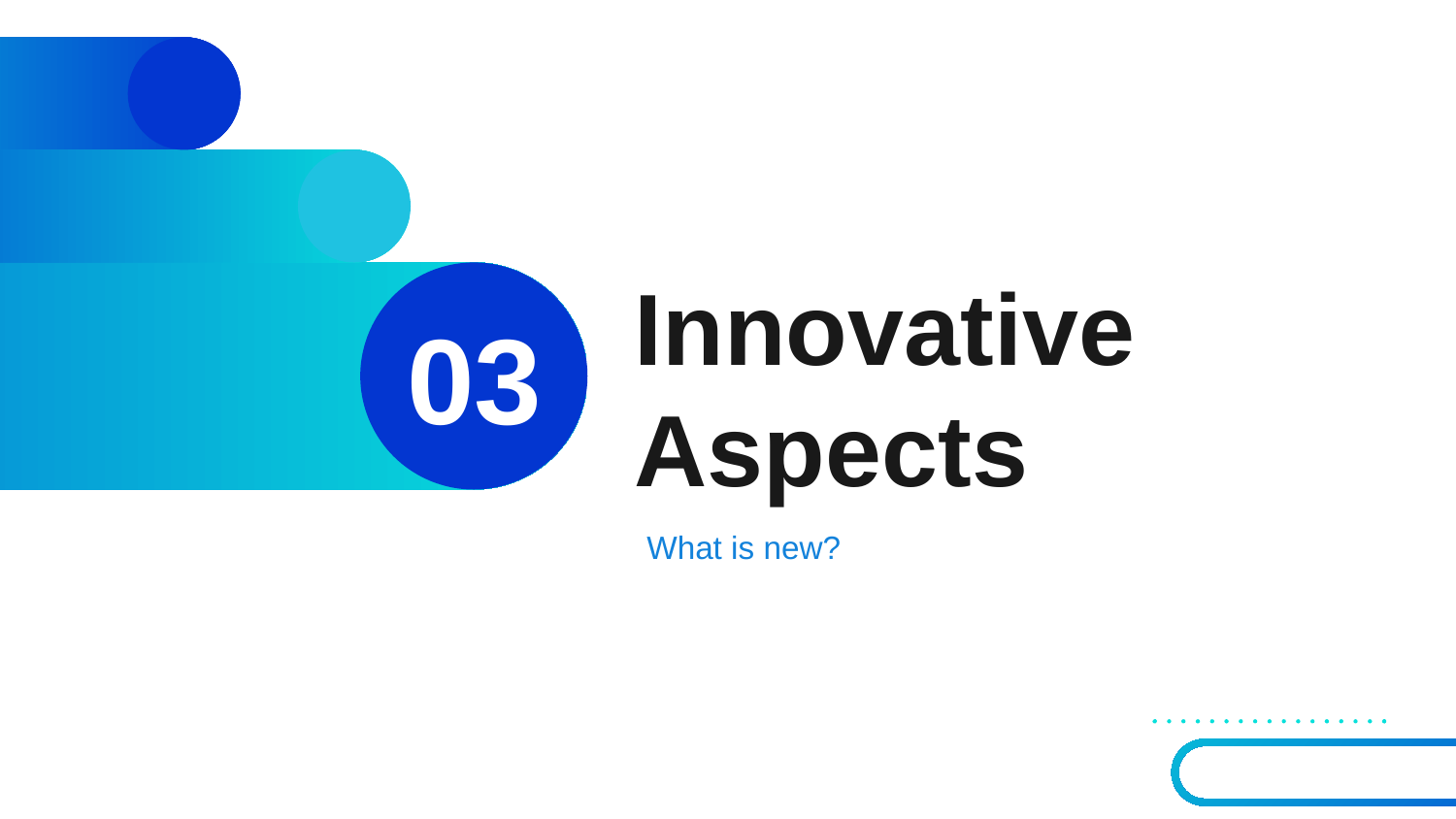

# Innovative Aspects

03
What is new?